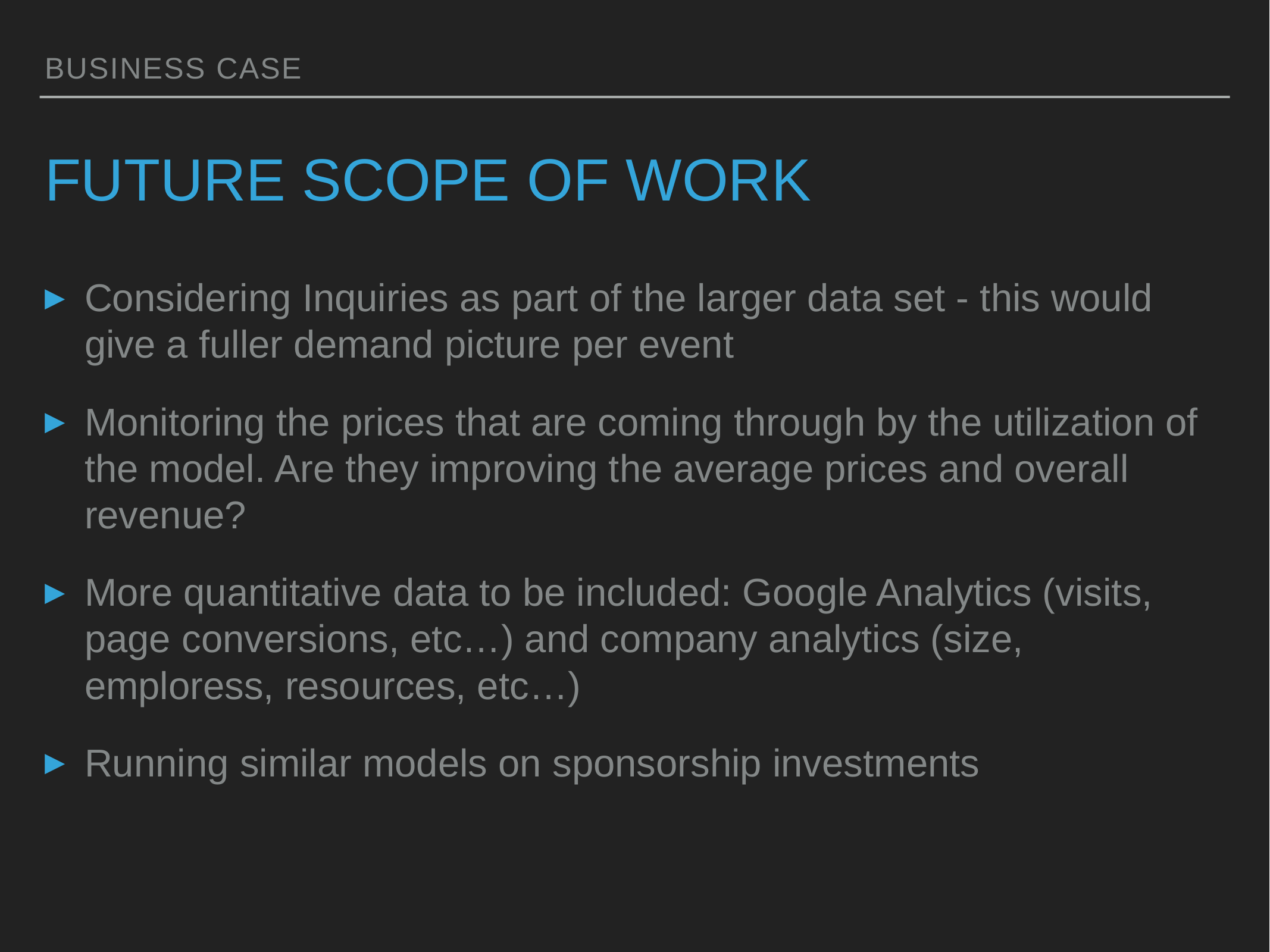

Business Case
# Future Scope of Work
Considering Inquiries as part of the larger data set - this would give a fuller demand picture per event
Monitoring the prices that are coming through by the utilization of the model. Are they improving the average prices and overall revenue?
More quantitative data to be included: Google Analytics (visits, page conversions, etc…) and company analytics (size, emploress, resources, etc…)
Running similar models on sponsorship investments